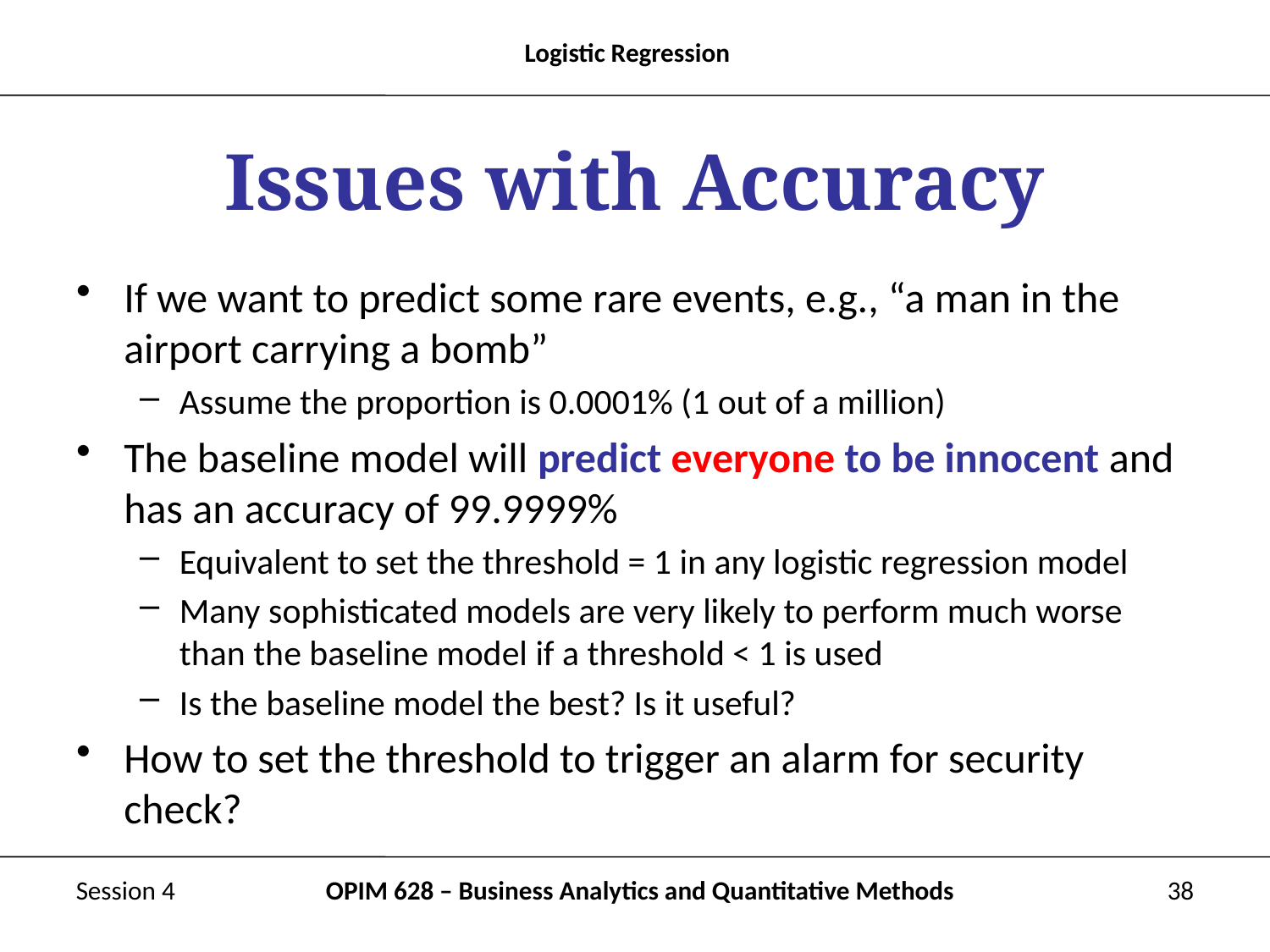

# Issues with Accuracy
If we want to predict some rare events, e.g., “a man in the airport carrying a bomb”
Assume the proportion is 0.0001% (1 out of a million)
The baseline model will predict everyone to be innocent and has an accuracy of 99.9999%
Equivalent to set the threshold = 1 in any logistic regression model
Many sophisticated models are very likely to perform much worse than the baseline model if a threshold < 1 is used
Is the baseline model the best? Is it useful?
How to set the threshold to trigger an alarm for security check?
Session 4
OPIM 628 – Business Analytics and Quantitative Methods
38